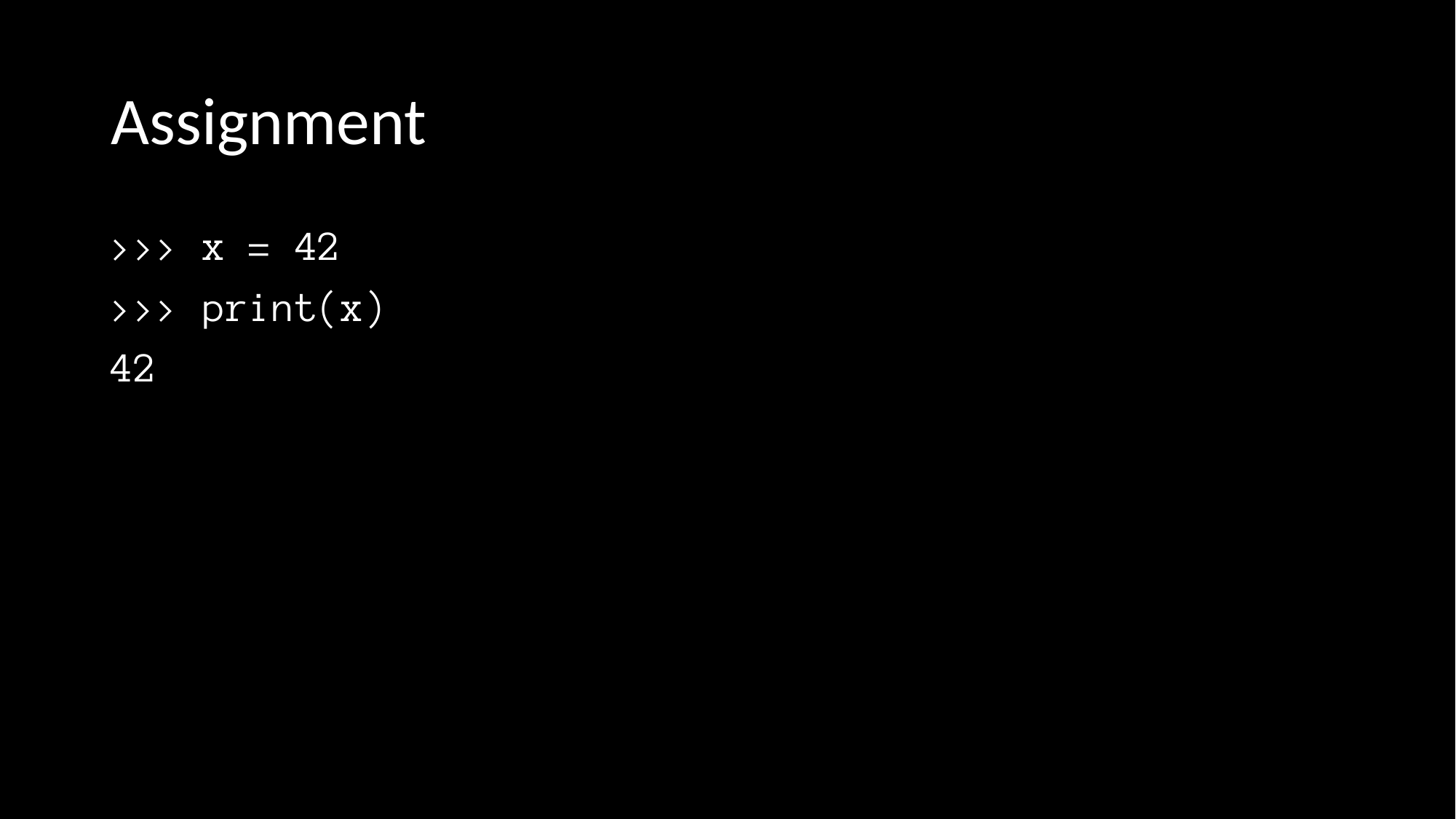

# Assignment
>>> x = 42
>>> print(x)
42